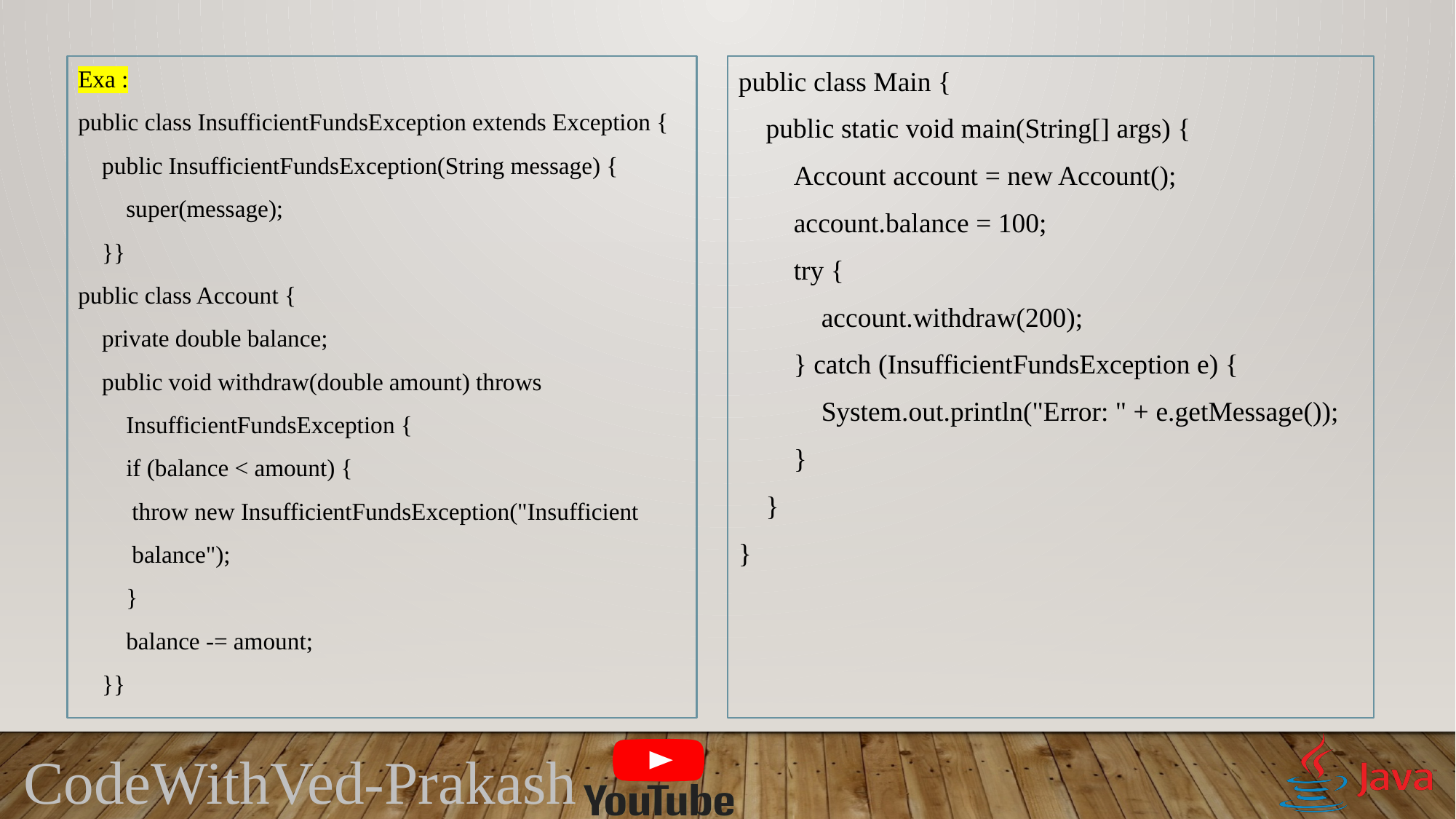

public class Main {
    public static void main(String[] args) {
        Account account = new Account();
        account.balance = 100;
        try {
            account.withdraw(200);
        } catch (InsufficientFundsException e) {
            System.out.println("Error: " + e.getMessage());
        }
    }
}

Exa :
public class InsufficientFundsException extends Exception {
    public InsufficientFundsException(String message) {
        super(message);
    }}
public class Account {
    private double balance;
    public void withdraw(double amount) throws
        InsufficientFundsException {
        if (balance < amount) {
         throw new InsufficientFundsException("Insufficient
         balance");
        }
        balance -= amount;
    }}